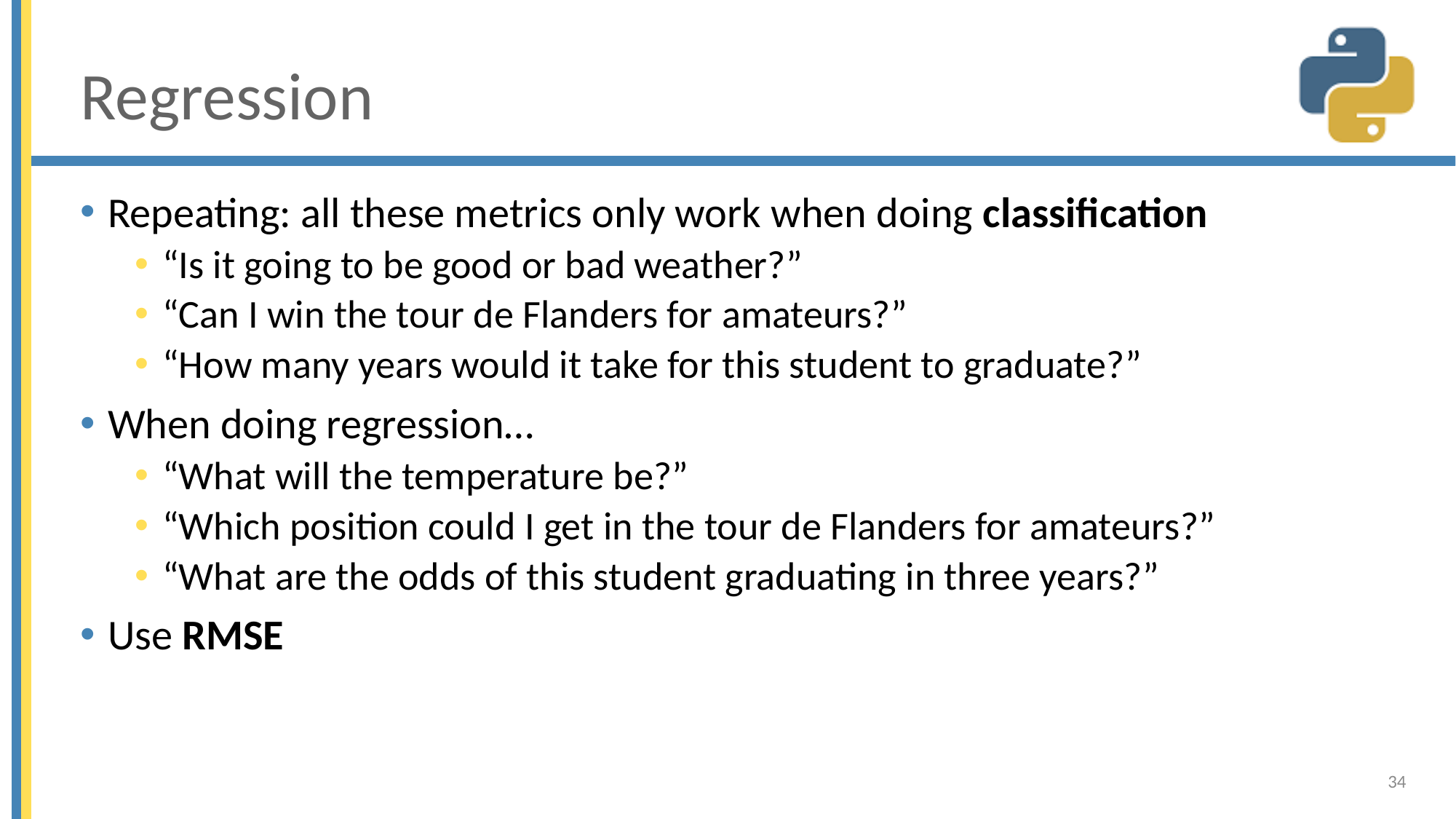

# Regression
Repeating: all these metrics only work when doing classification
“Is it going to be good or bad weather?”
“Can I win the tour de Flanders for amateurs?”
“How many years would it take for this student to graduate?”
When doing regression…
“What will the temperature be?”
“Which position could I get in the tour de Flanders for amateurs?”
“What are the odds of this student graduating in three years?”
Use RMSE

34